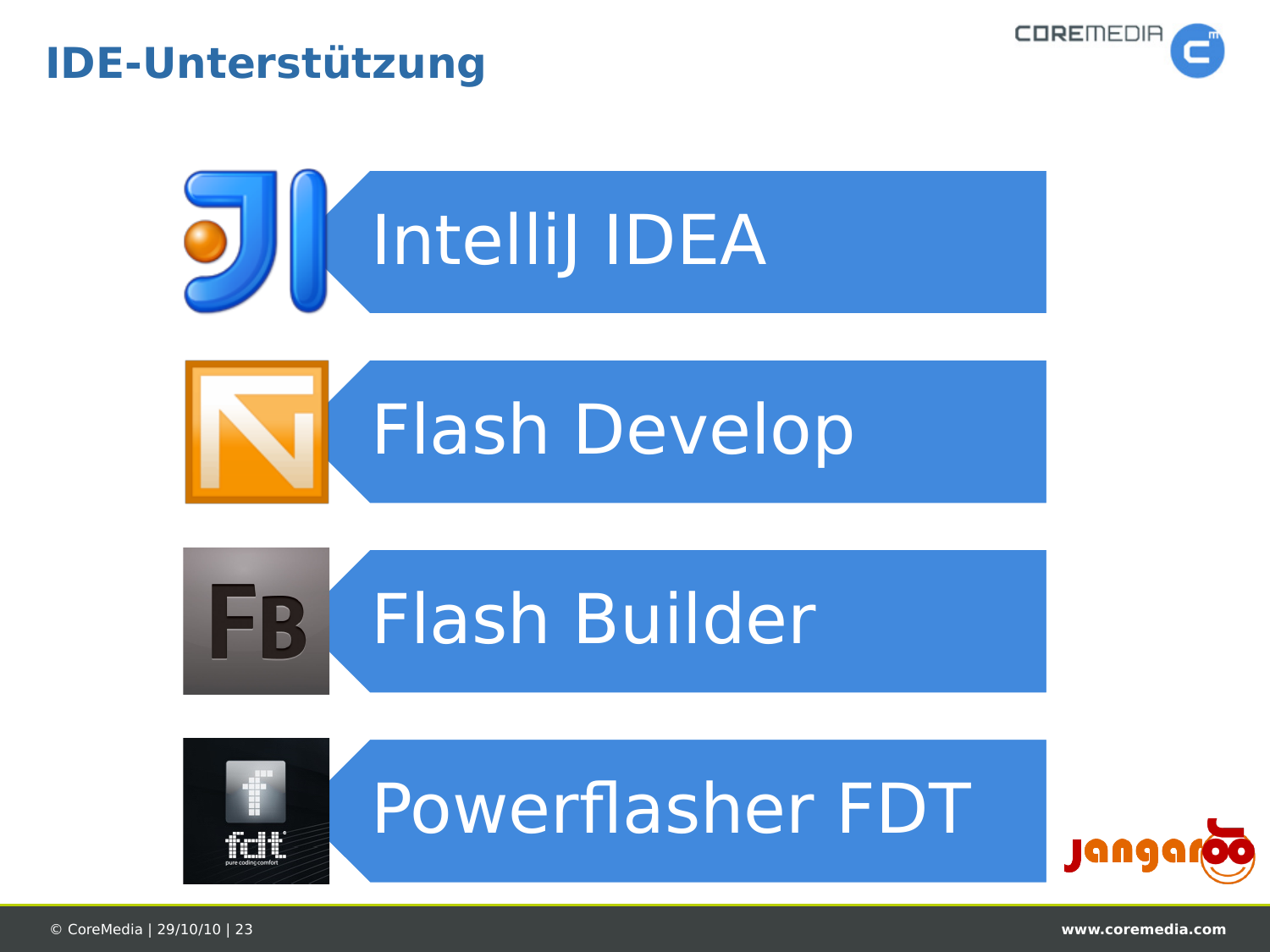

# IDE-Unterstützung
IntelliJ IDEA
Flash Develop
Flash Builder
Powerflasher FDT